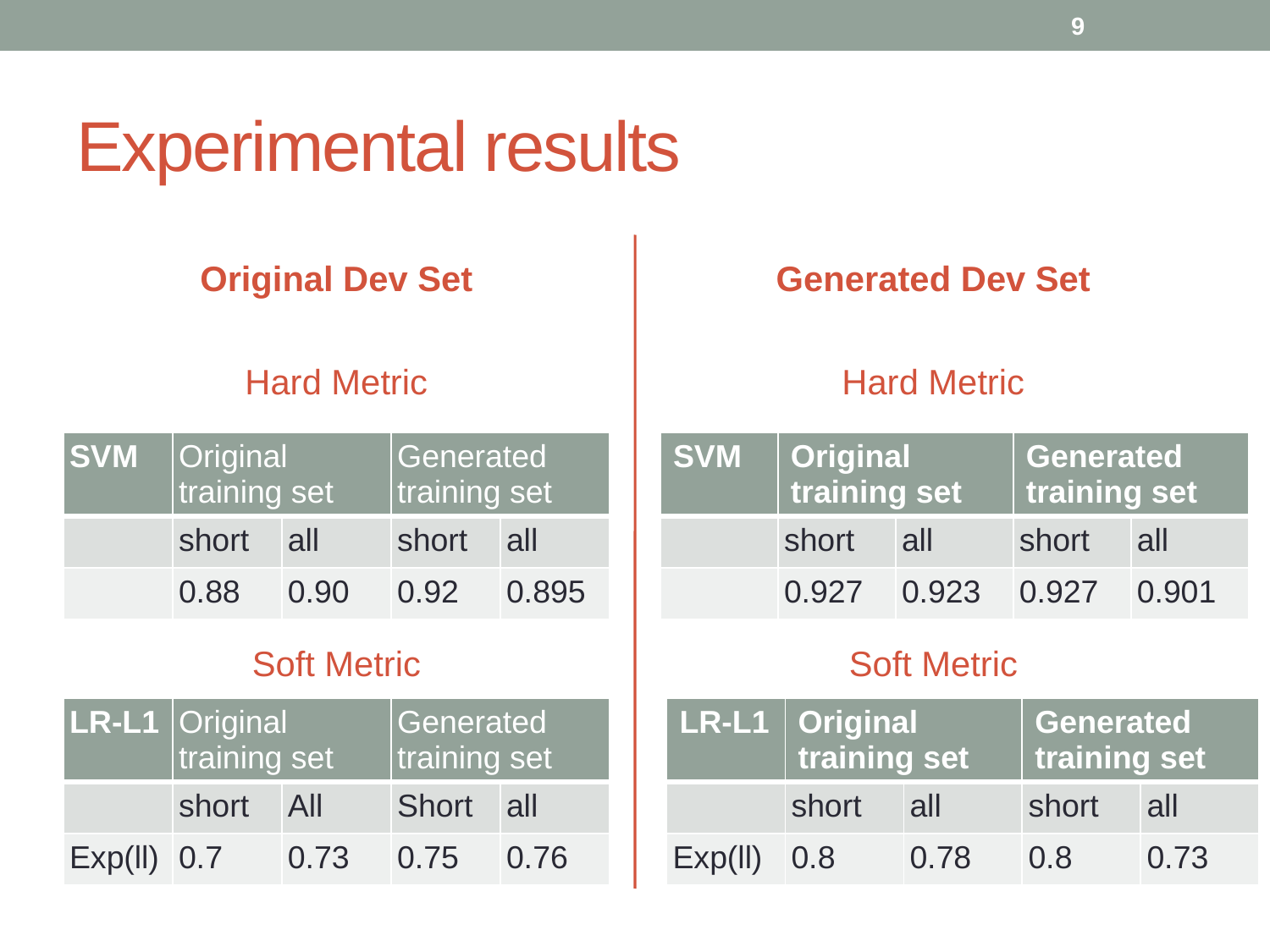

9
# Experimental results
Original Dev Set
Generated Dev Set
Hard Metric
Hard Metric
| SVM | Original training set |  | Generated training set |  |
| --- | --- | --- | --- | --- |
|  | short | all | short | all |
|  | 0.88 | 0.90 | 0.92 | 0.895 |
| SVM | Original training set |  | Generated training set |  |
| --- | --- | --- | --- | --- |
|  | short | all | short | all |
|  | 0.927 | 0.923 | 0.927 | 0.901 |
Soft Metric
Soft Metric
| LR-L1 | Original training set |  | Generated training set |  |
| --- | --- | --- | --- | --- |
|  | short | All | Short | all |
| Exp(ll) | 0.7 | 0.73 | 0.75 | 0.76 |
| LR-L1 | Original training set |  | Generated training set |  |
| --- | --- | --- | --- | --- |
|  | short | all | short | all |
| Exp(ll) | 0.8 | 0.78 | 0.8 | 0.73 |